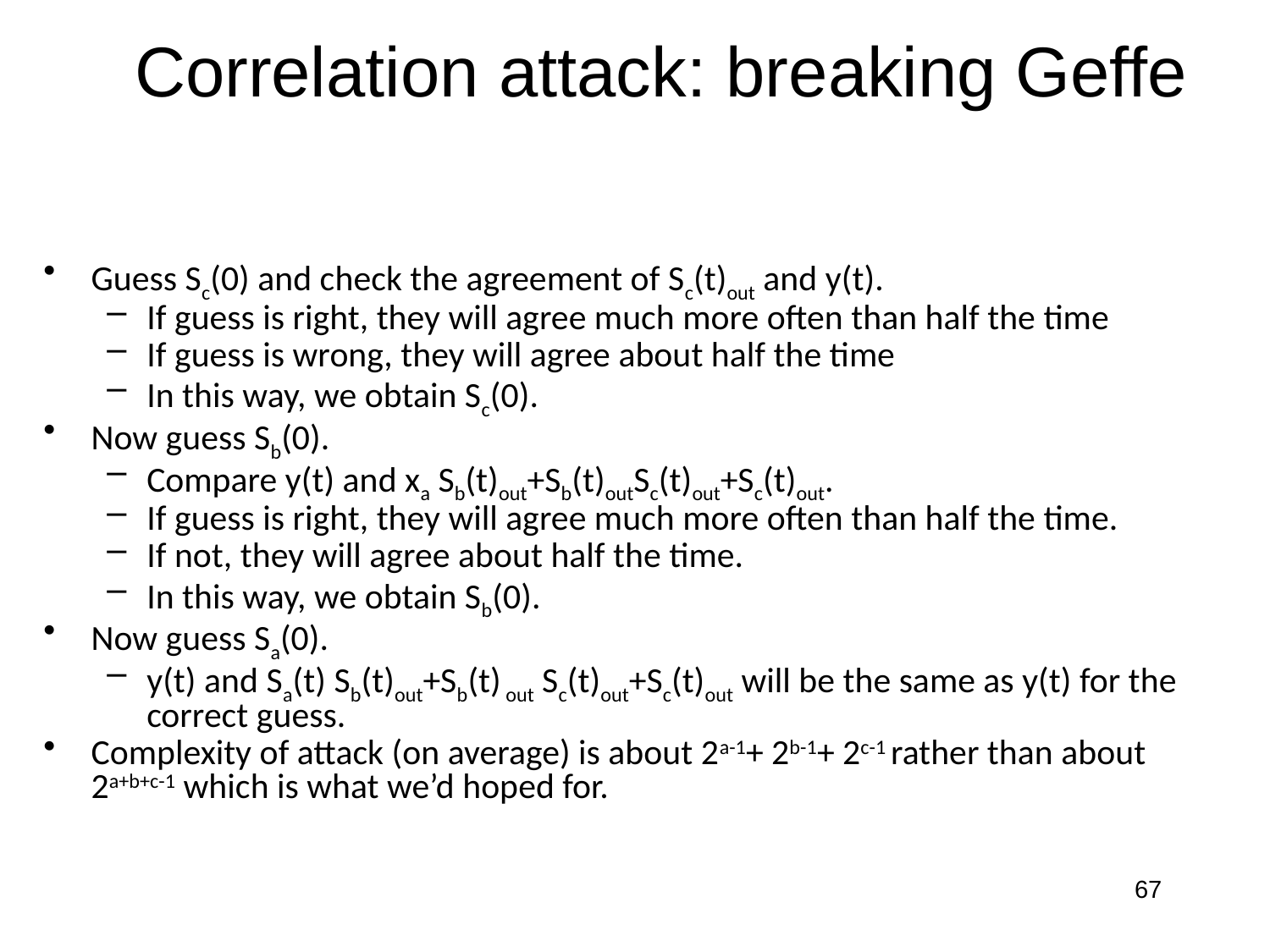

# Correlation attack: breaking Geffe
Guess Sc(0) and check the agreement of Sc(t)out and y(t).
If guess is right, they will agree much more often than half the time
If guess is wrong, they will agree about half the time
In this way, we obtain Sc(0).
Now guess Sb(0).
Compare y(t) and xa Sb(t)out+Sb(t)outSc(t)out+Sc(t)out.
If guess is right, they will agree much more often than half the time.
If not, they will agree about half the time.
In this way, we obtain Sb(0).
Now guess Sa(0).
y(t) and Sa(t) Sb(t)out+Sb(t) out Sc(t)out+Sc(t)out will be the same as y(t) for the correct guess.
Complexity of attack (on average) is about 2a-1+ 2b-1+ 2c-1 rather than about 2a+b+c-1 which is what we’d hoped for.

67